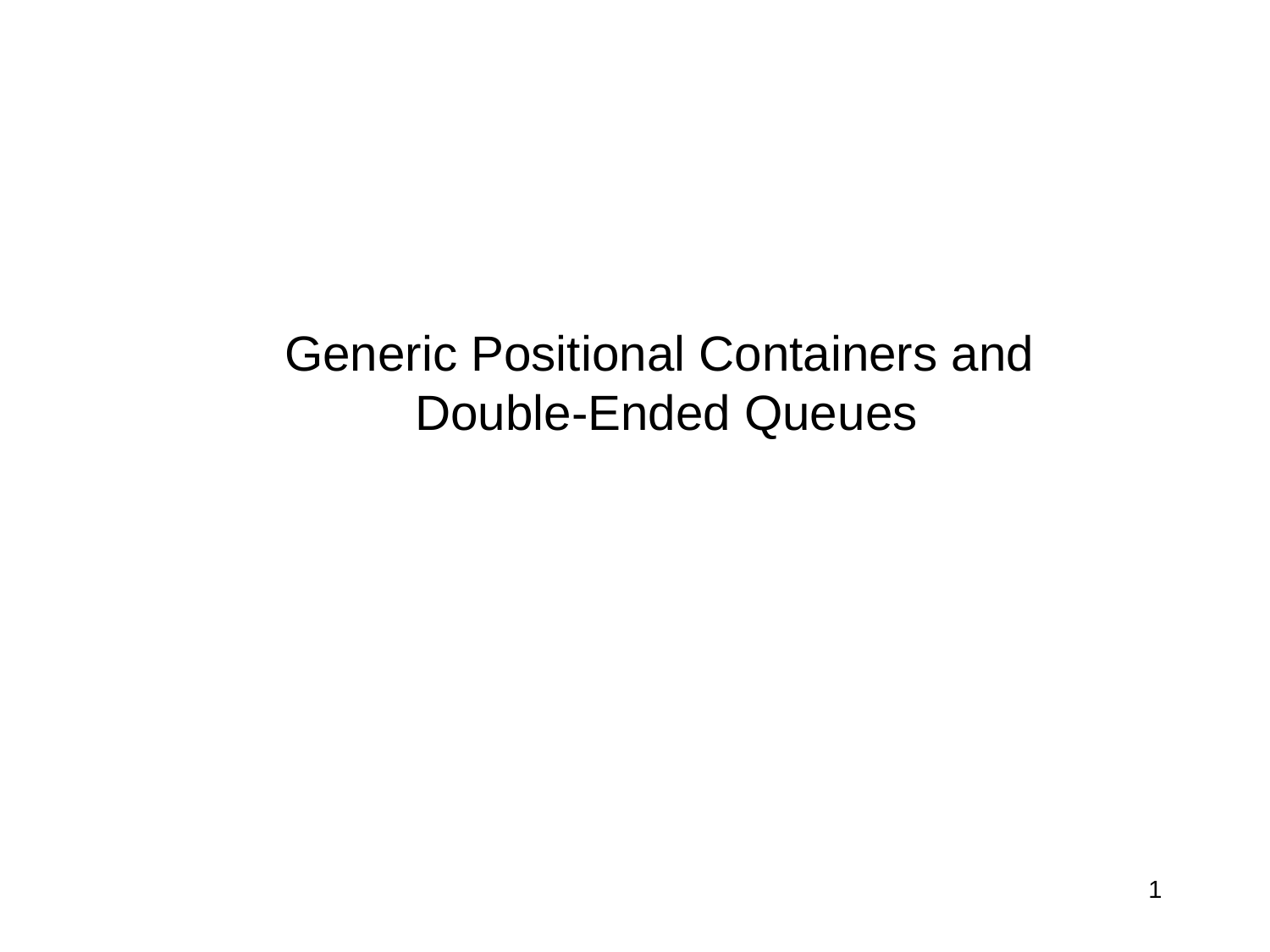

# Generic Positional Containers and Double-Ended Queues
1